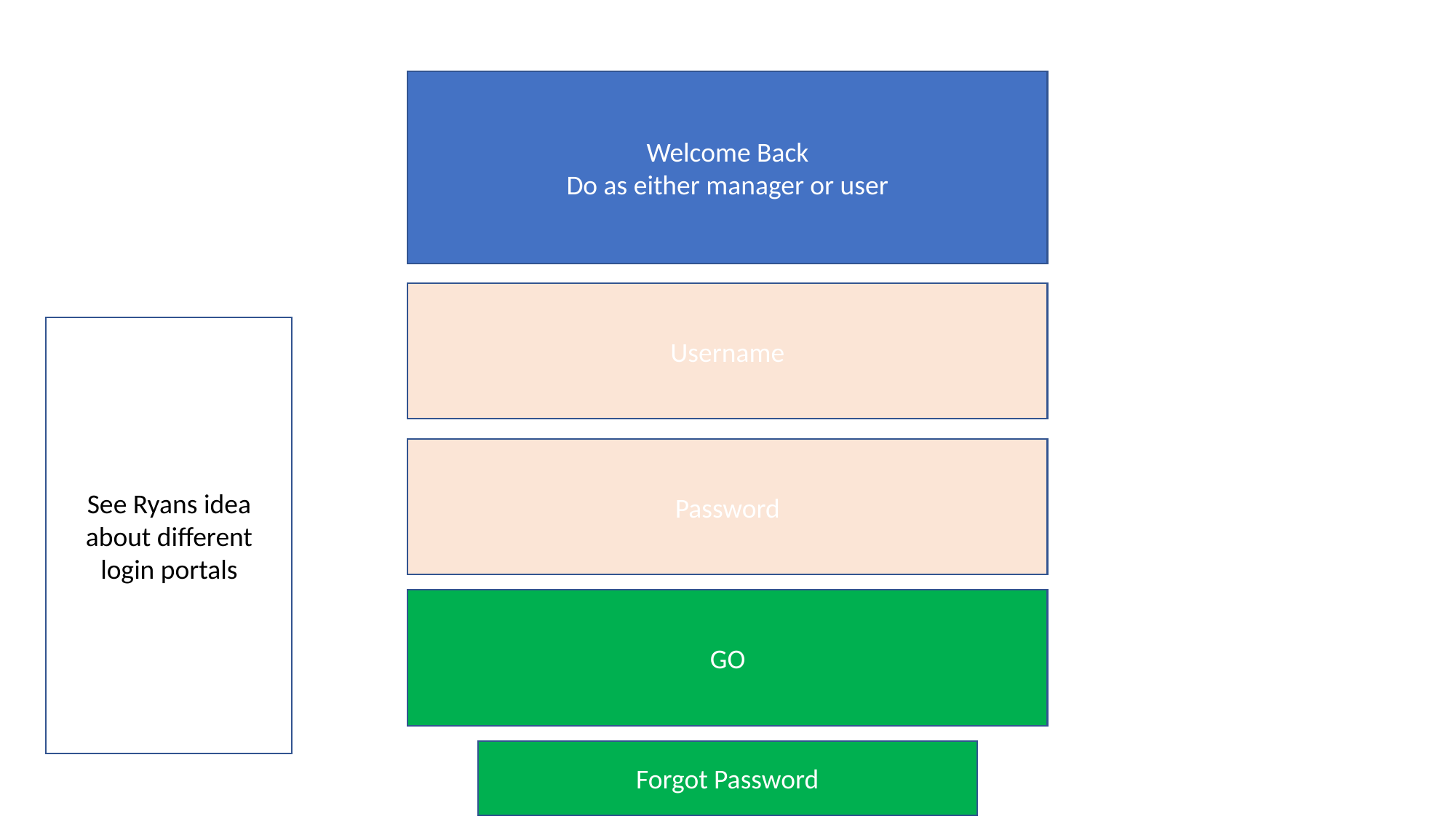

Welcome Back
Do as either manager or user
Username
See Ryans idea about different login portals
Password
GO
Forgot Password